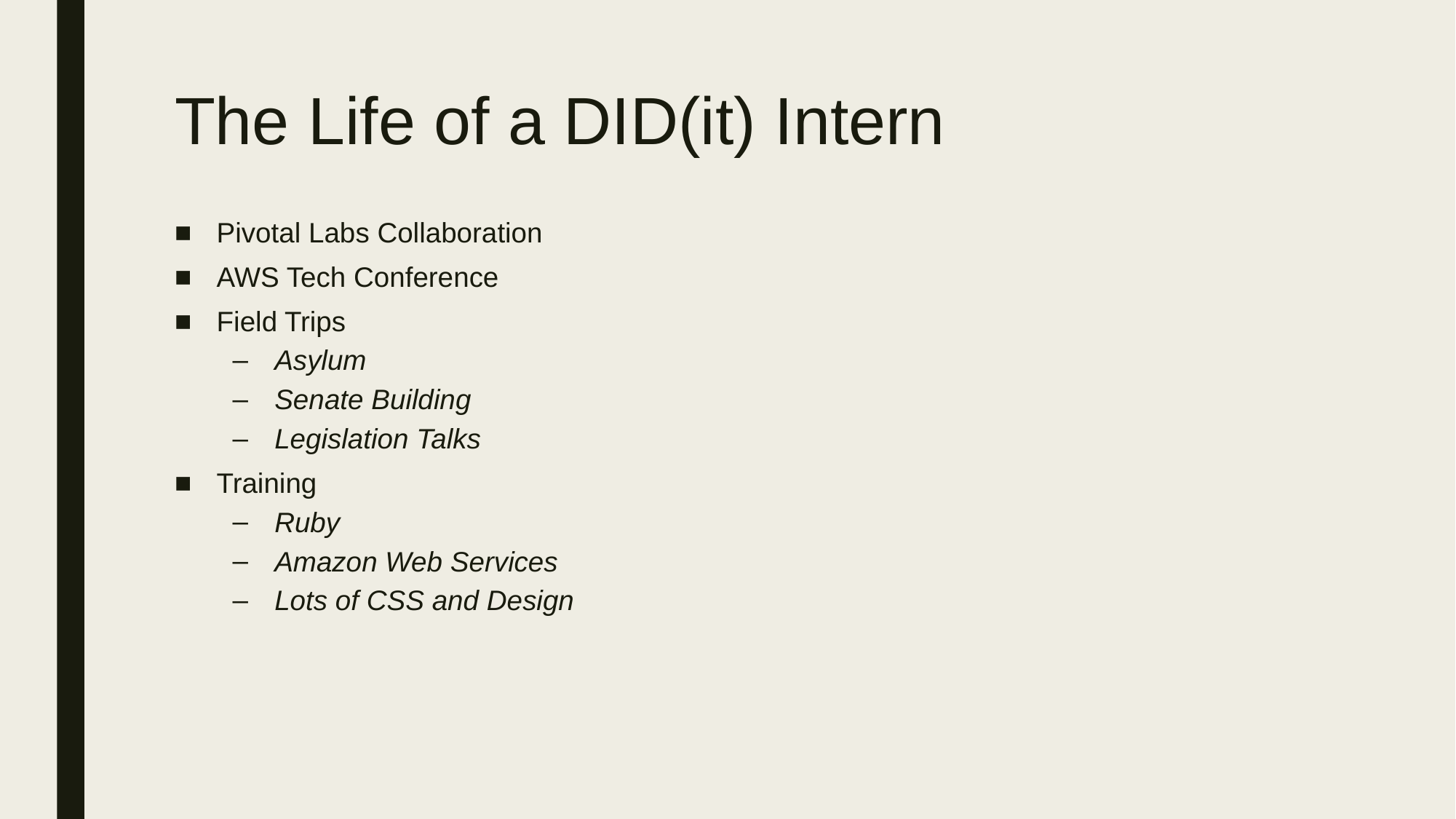

# The Life of a DID(it) Intern
Pivotal Labs Collaboration
AWS Tech Conference
Field Trips
Asylum
Senate Building
Legislation Talks
Training
Ruby
Amazon Web Services
Lots of CSS and Design